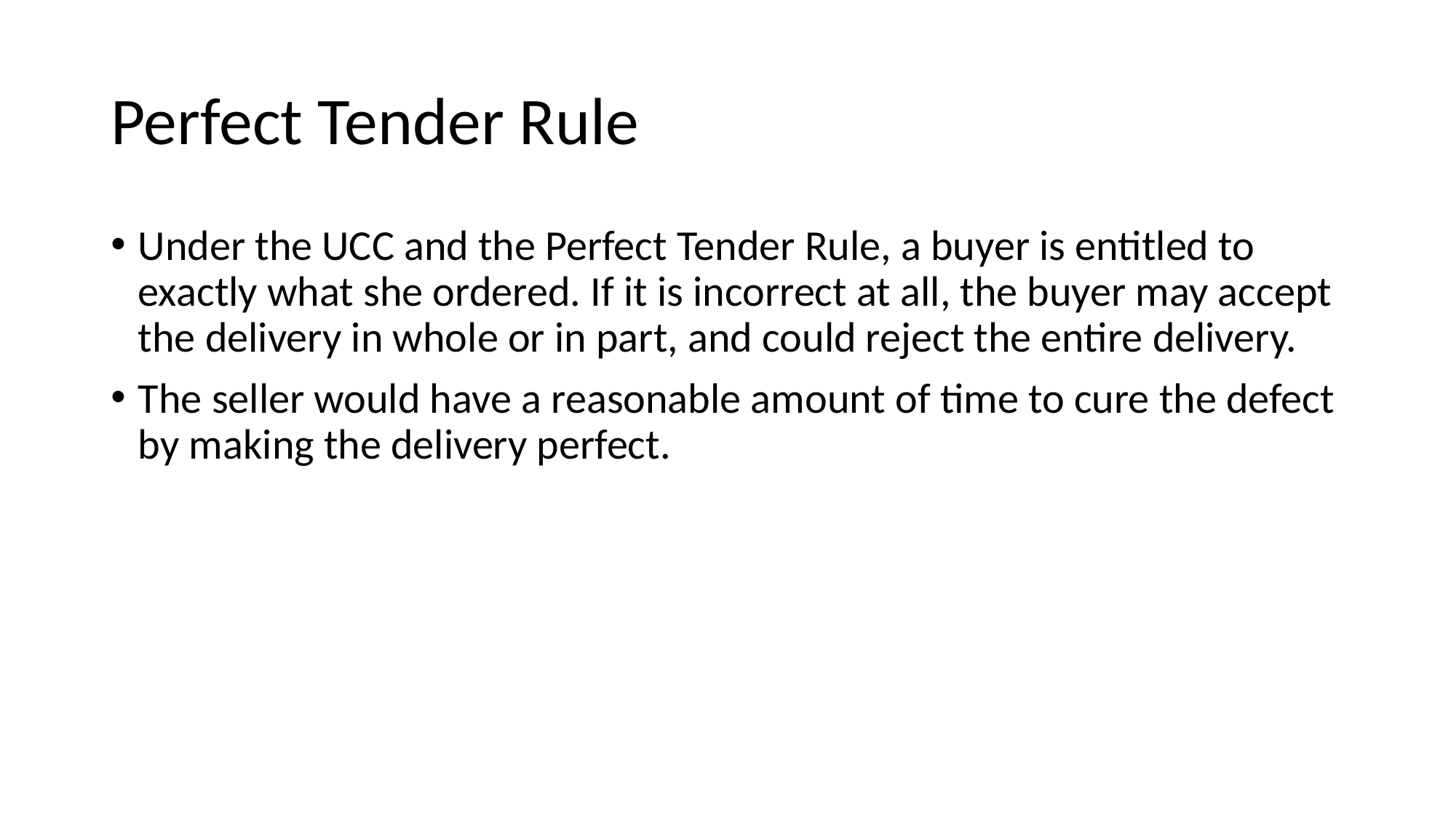

# Perfect Tender Rule
Under the UCC and the Perfect Tender Rule, a buyer is entitled to exactly what she ordered. If it is incorrect at all, the buyer may accept the delivery in whole or in part, and could reject the entire delivery.
The seller would have a reasonable amount of time to cure the defect by making the delivery perfect.